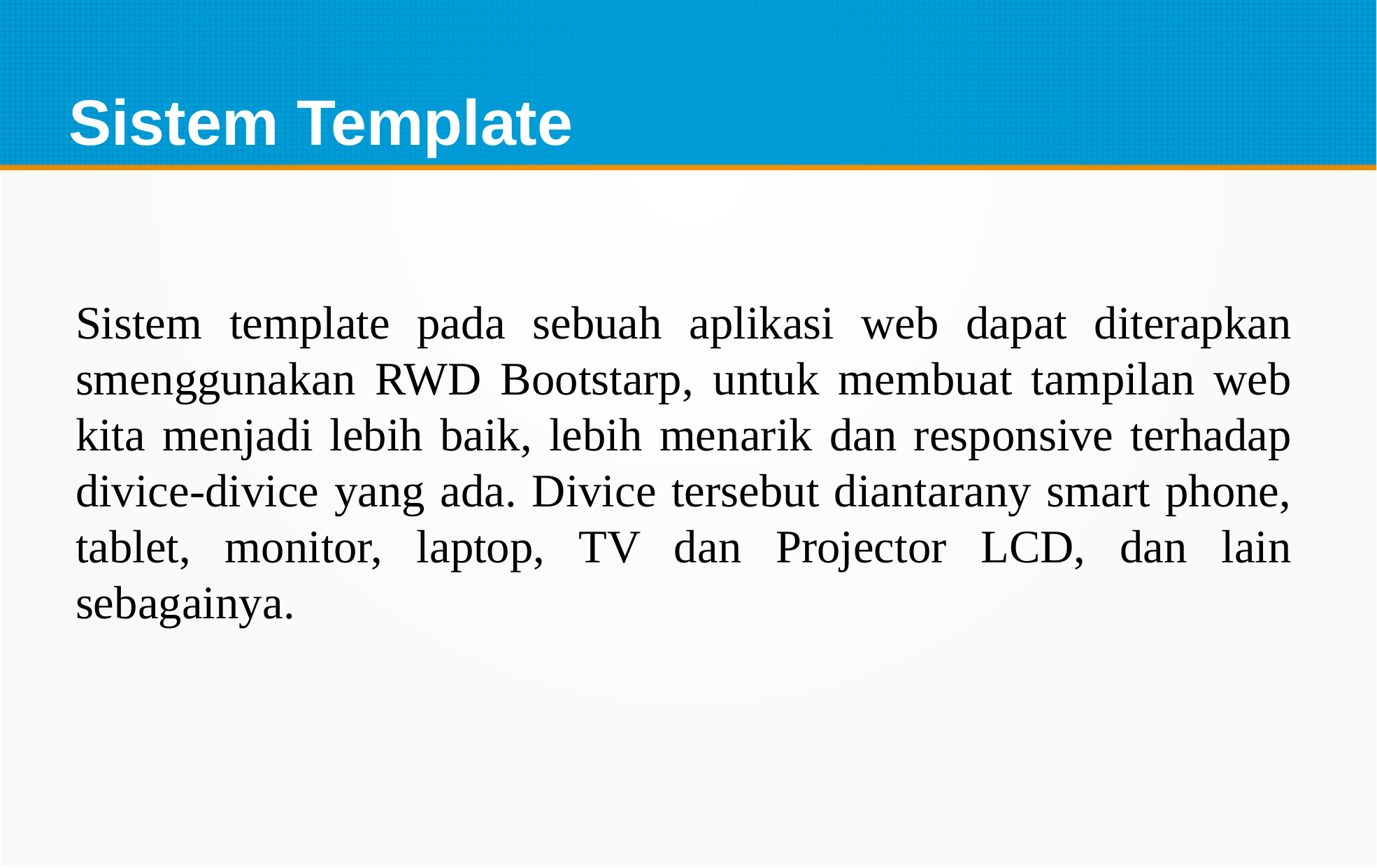

Sistem Template

Sistem template pada sebuah aplikasi web dapat diterapkan smenggunakan RWD Bootstarp, untuk membuat tampilan web kita menjadi lebih baik, lebih menarik dan responsive terhadap divice-divice yang ada. Divice tersebut diantarany smart phone, tablet, monitor, laptop, TV dan Projector LCD, dan lain sebagainya.